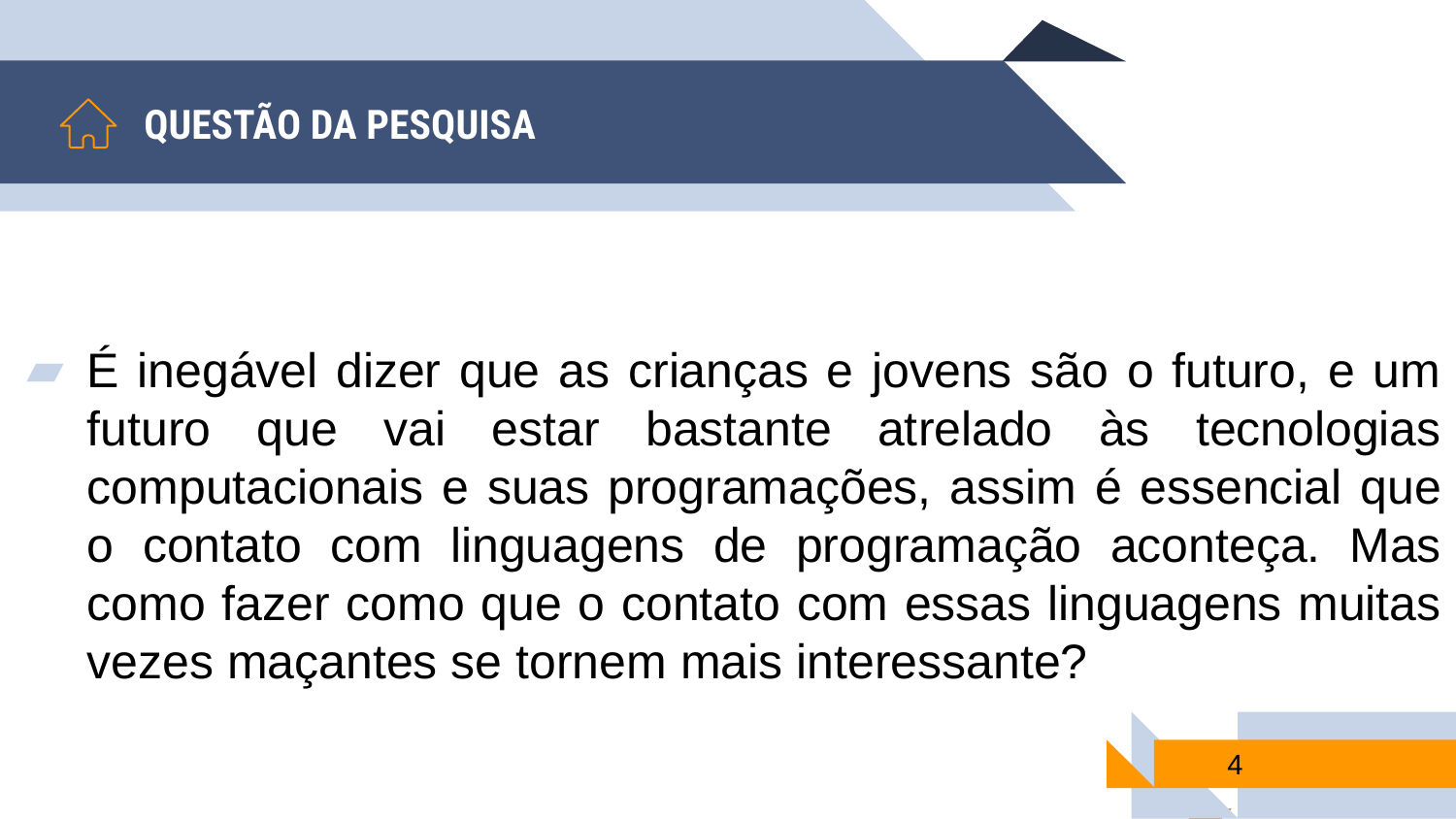

QUESTÃO DA PESQUISA

É inegável dizer que as crianças e jovens são o futuro, e um futuro que vai estar bastante atrelado às tecnologias computacionais e suas programações, assim é essencial que o contato com linguagens de programação aconteça. Mas como fazer como que o contato com essas linguagens muitas vezes maçantes se tornem mais interessante?
4